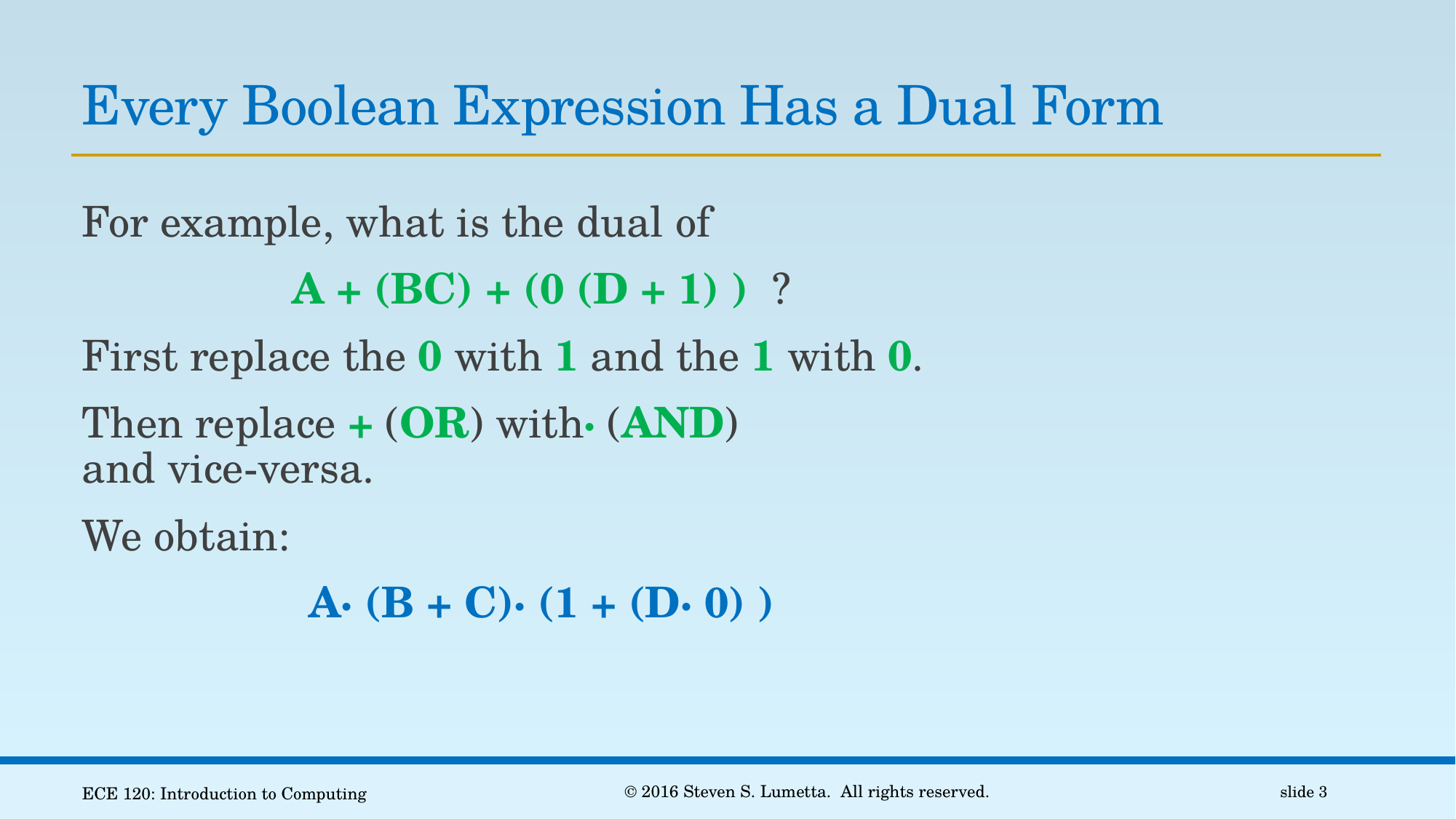

# Every Boolean Expression Has a Dual Form
For example, what is the dual of
A + (BC) + (0 (D + 1) )  ?
First replace the 0 with 1 and the 1 with 0.
Then replace + (OR) with· (AND)
and vice-versa.
We obtain:
A· (B + C)· (1 + (D· 0) )

ECE 120: Introduction to Computing
© 2016 Steven S. Lumetta.  All rights reserved.
slide 3